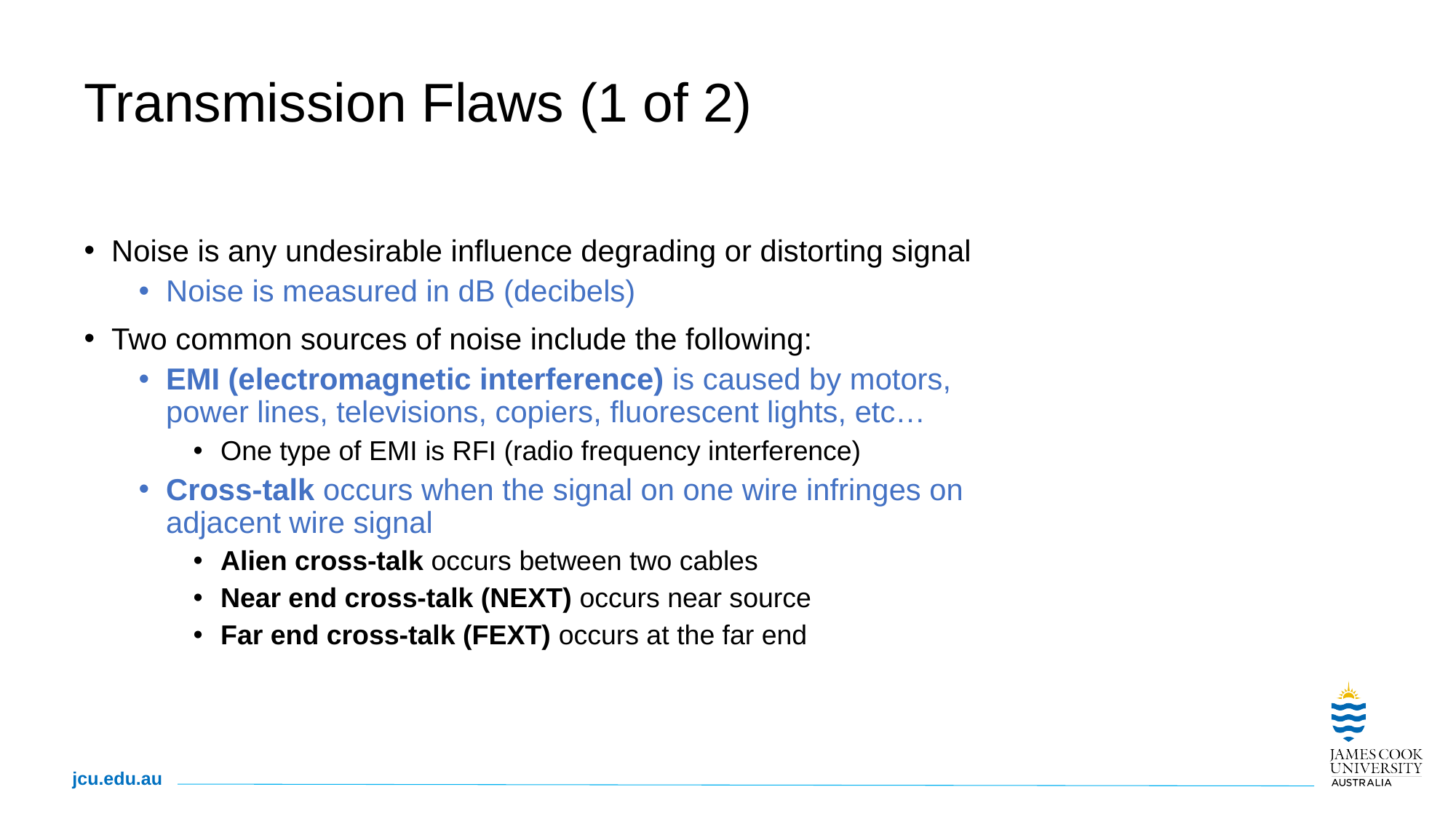

# Transmission Flaws (1 of 2)
Noise is any undesirable influence degrading or distorting signal
Noise is measured in dB (decibels)
Two common sources of noise include the following:
EMI (electromagnetic interference) is caused by motors, power lines, televisions, copiers, fluorescent lights, etc…
One type of EMI is RFI (radio frequency interference)
Cross-talk occurs when the signal on one wire infringes on adjacent wire signal
Alien cross-talk occurs between two cables
Near end cross-talk (NEXT) occurs near source
Far end cross-talk (FEXT) occurs at the far end